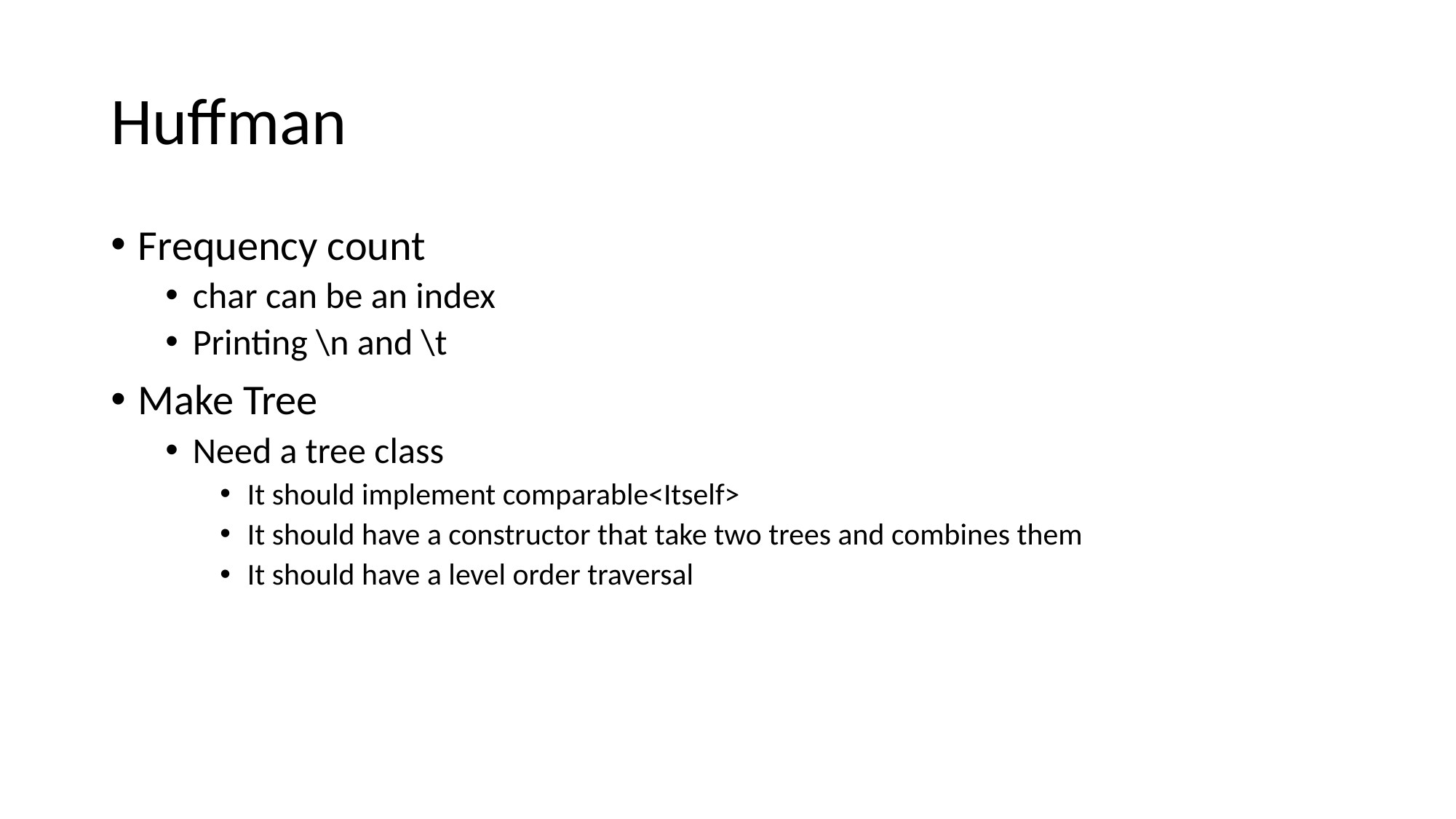

# Huffman
Frequency count
char can be an index
Printing \n and \t
Make Tree
Need a tree class
It should implement comparable<Itself>
It should have a constructor that take two trees and combines them
It should have a level order traversal